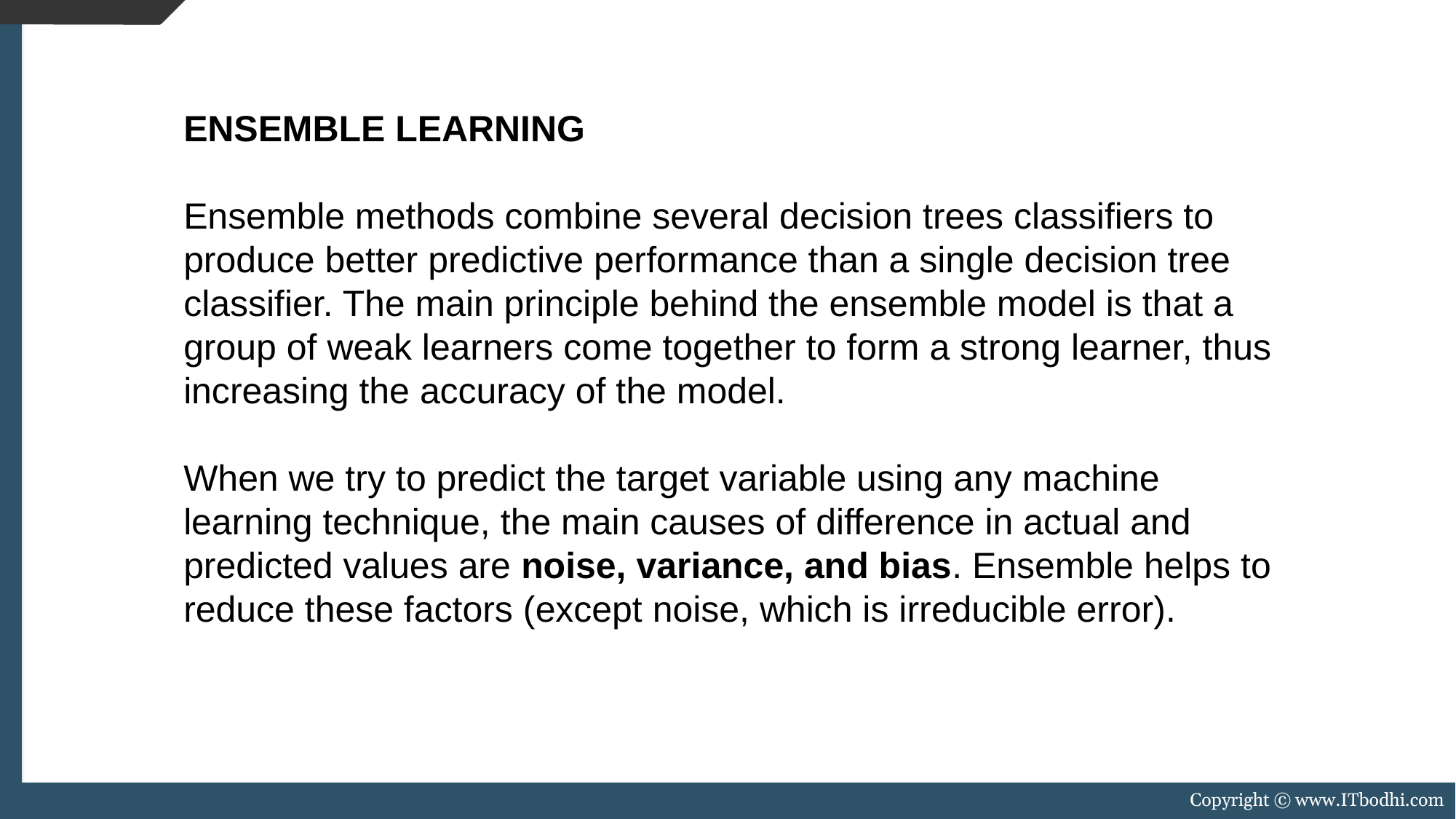

ENSEMBLE LEARNING

Ensemble methods combine several decision trees classifiers to produce better predictive performance than a single decision tree classifier. The main principle behind the ensemble model is that a group of weak learners come together to form a strong learner, thus increasing the accuracy of the model.

When we try to predict the target variable using any machine learning technique, the main causes of difference in actual and predicted values are noise, variance, and bias. Ensemble helps to reduce these factors (except noise, which is irreducible error).

Copyright © www.ITbodhi.com